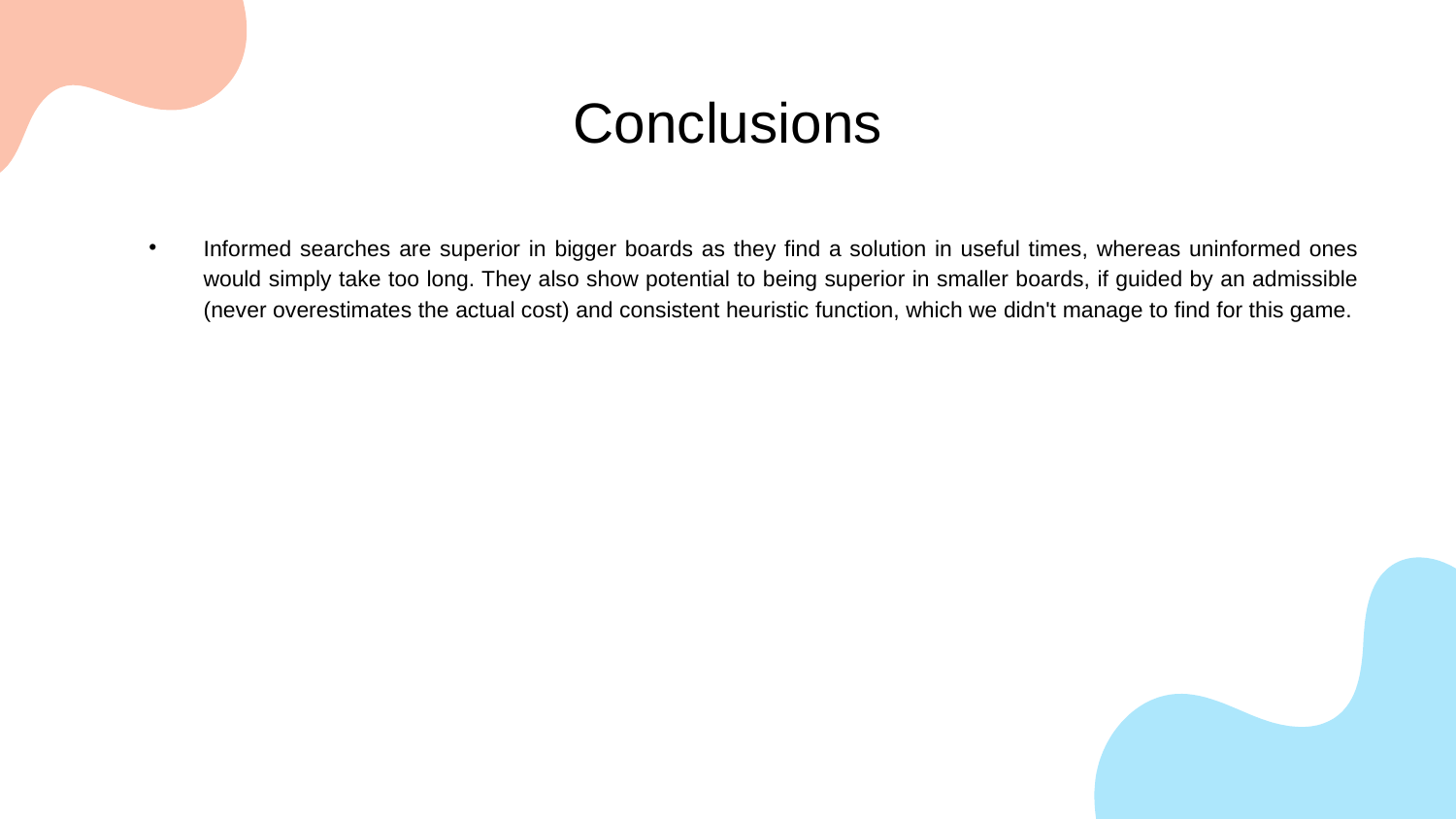

# Conclusions
Informed searches are superior in bigger boards as they find a solution in useful times, whereas uninformed ones would simply take too long. They also show potential to being superior in smaller boards, if guided by an admissible (never overestimates the actual cost) and consistent heuristic function, which we didn't manage to find for this game.